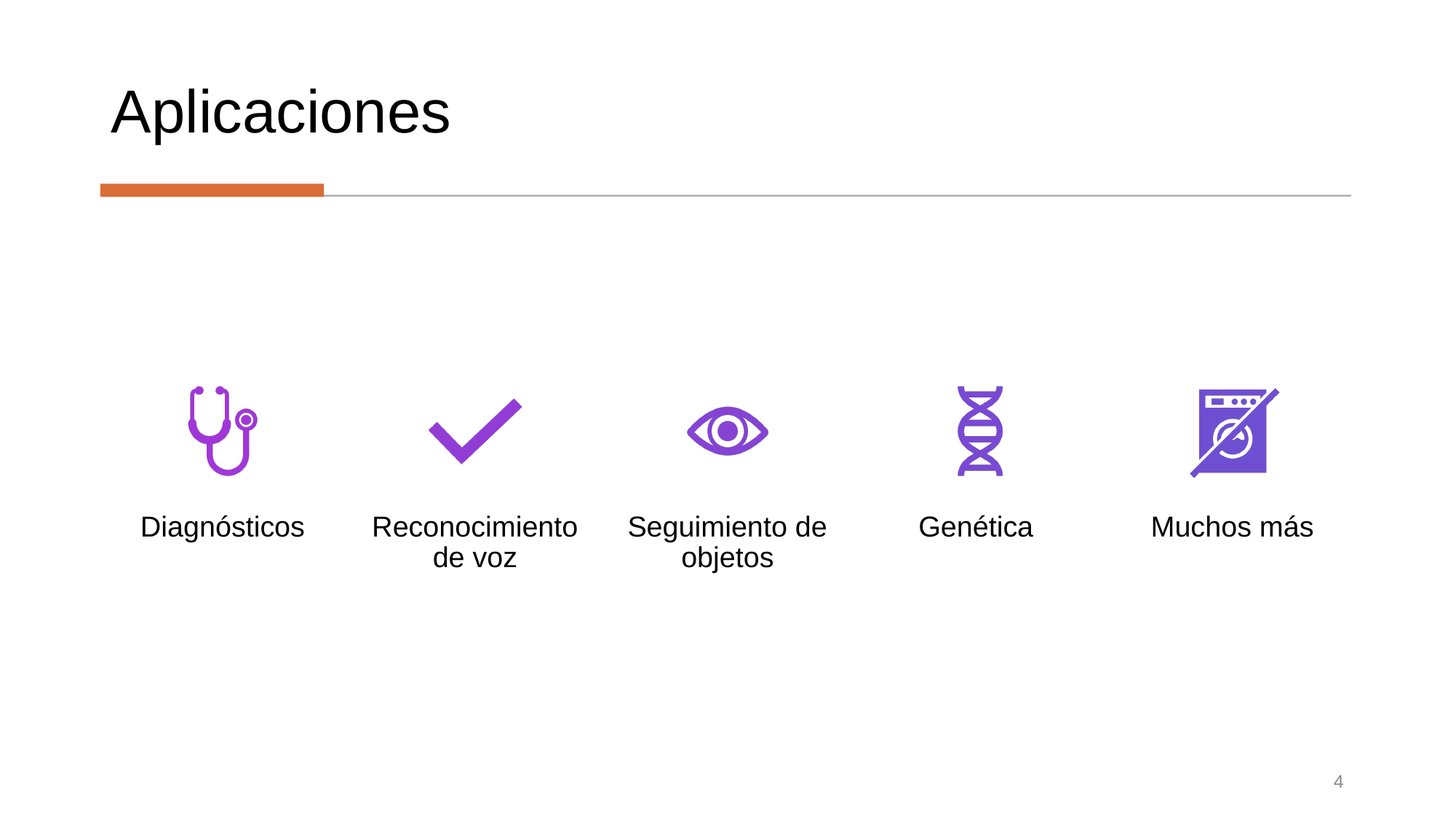

# Aplicaciones

Diagnósticos
Reconocimiento de voz
Seguimiento de objetos
Genética
Muchos más
4